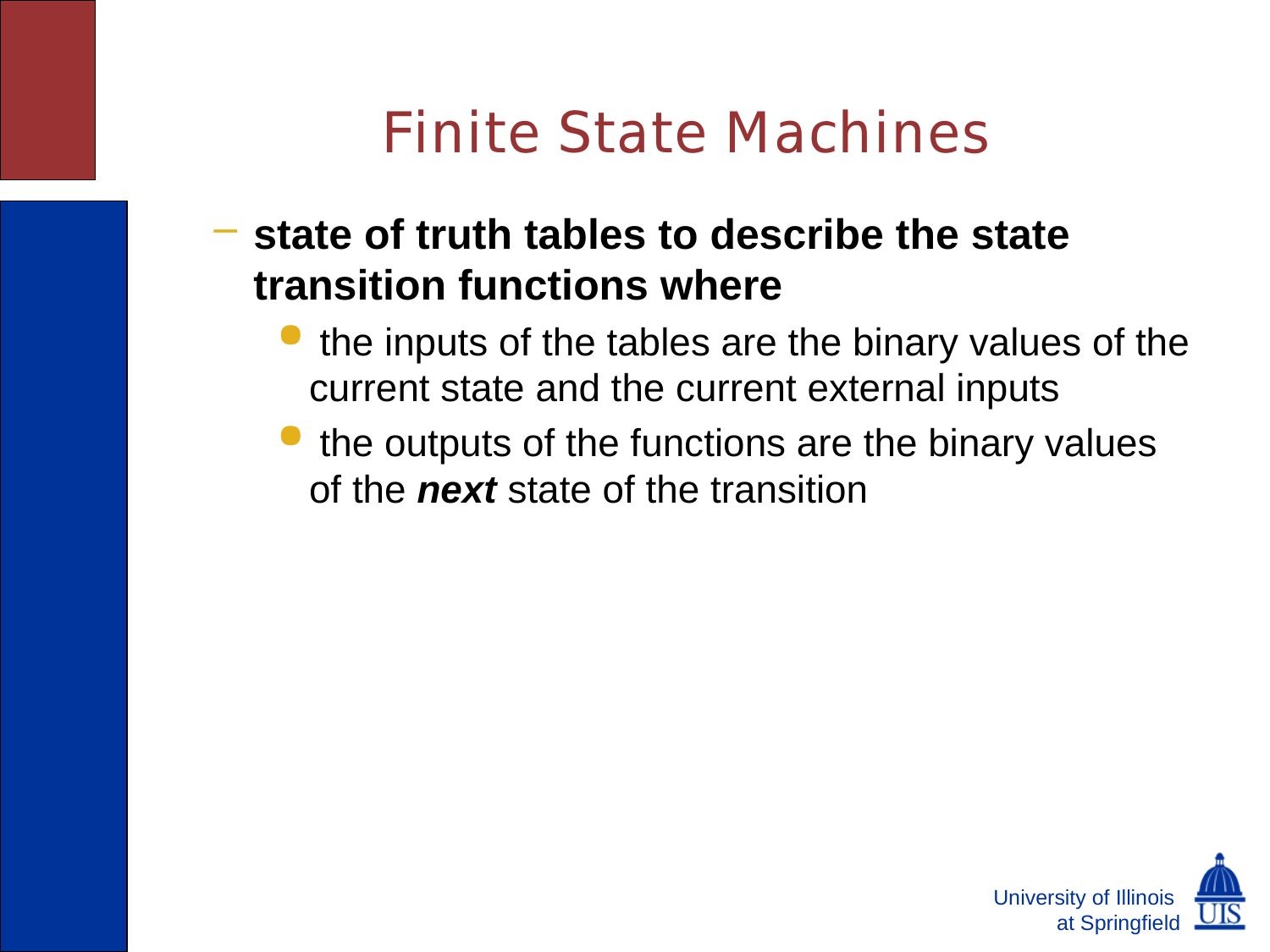

Finite State Machines
state of truth tables to describe the state transition functions where
 the inputs of the tables are the binary values of the current state and the current external inputs
 the outputs of the functions are the binary values of the next state of the transition